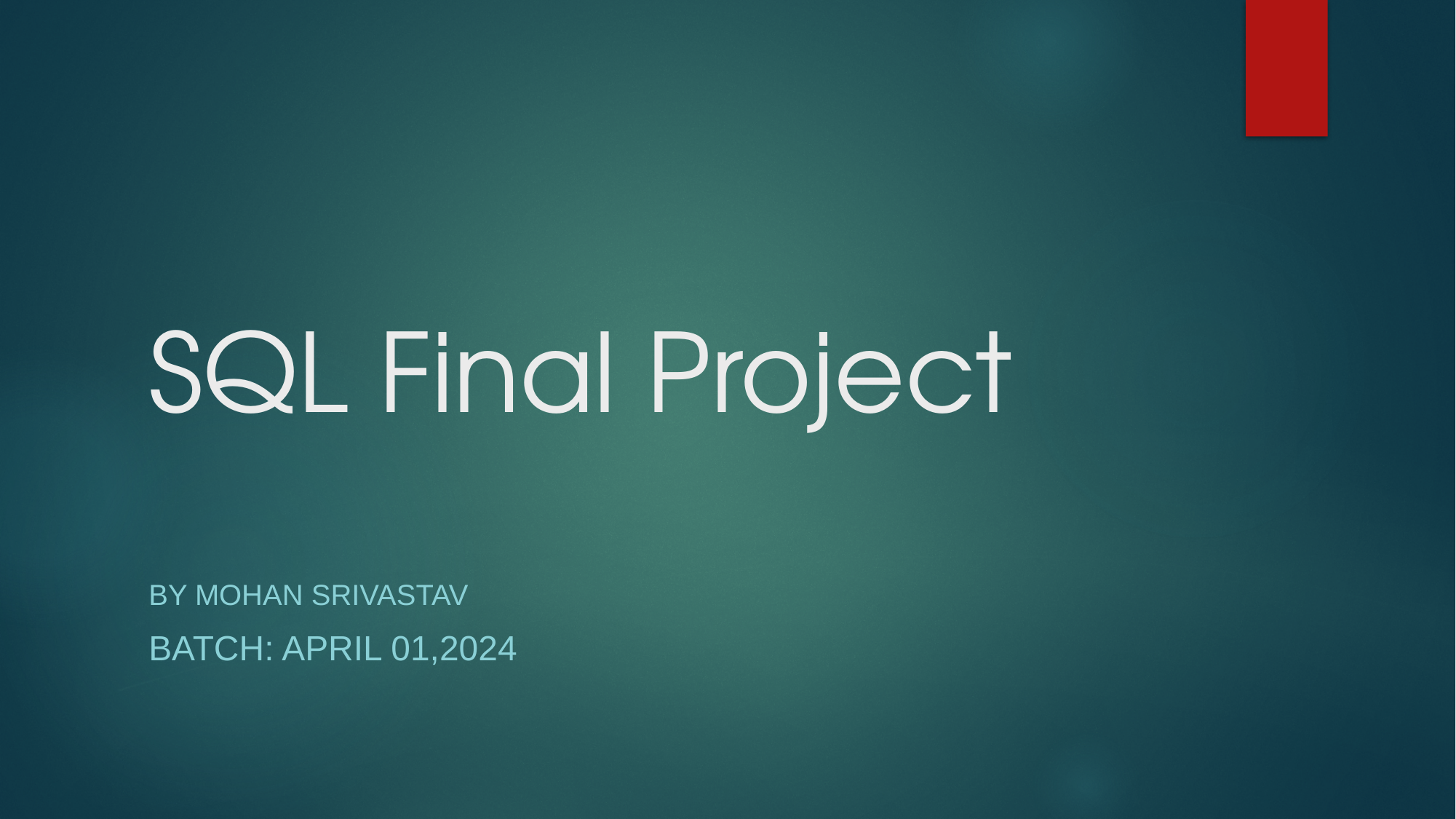

# SQL Final Project
By Mohan Srivastav
Batch: April 01,2024